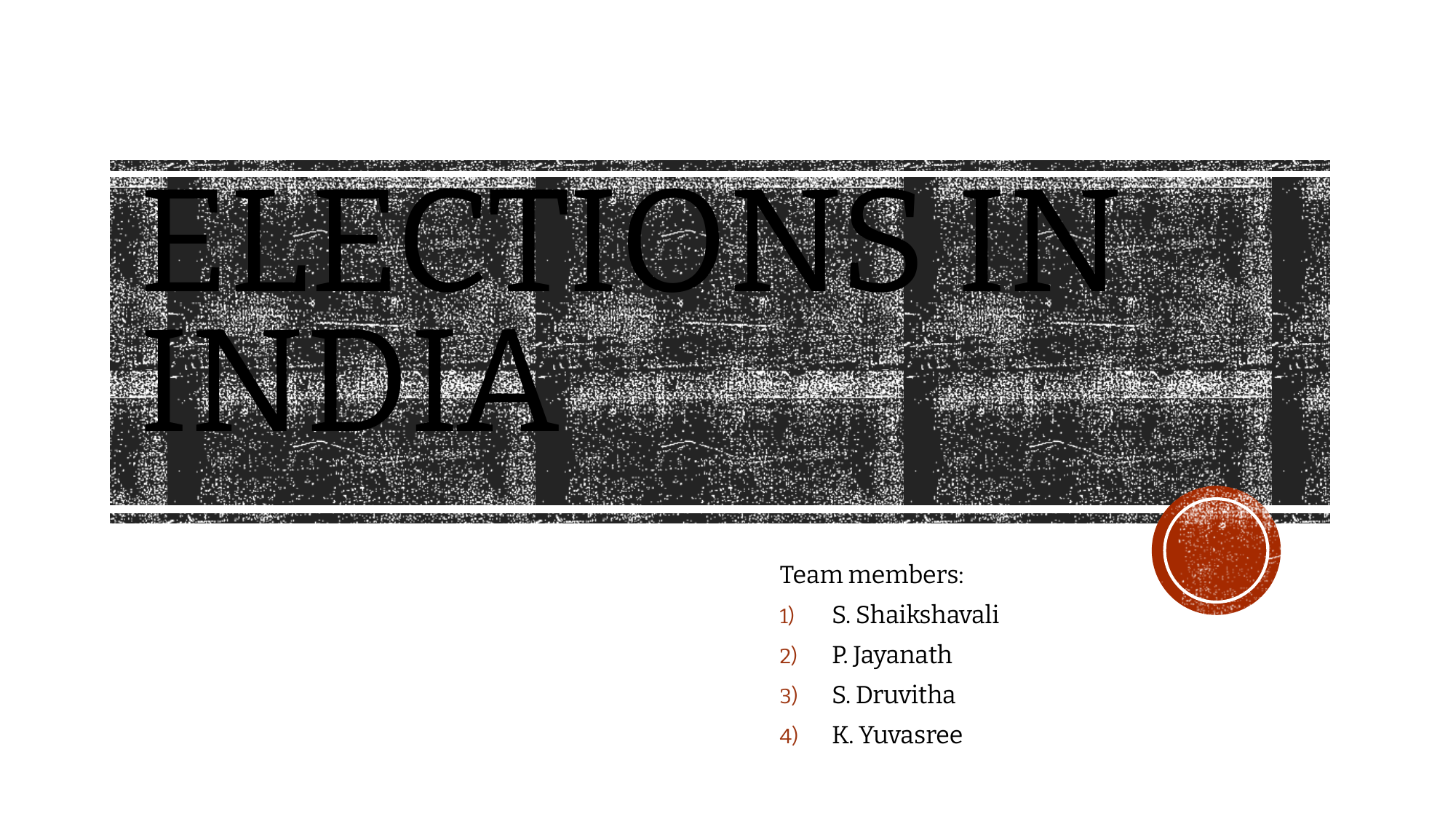

# Elections in India
Team members:
S. Shaikshavali
P. Jayanath
S. Druvitha
K. Yuvasree